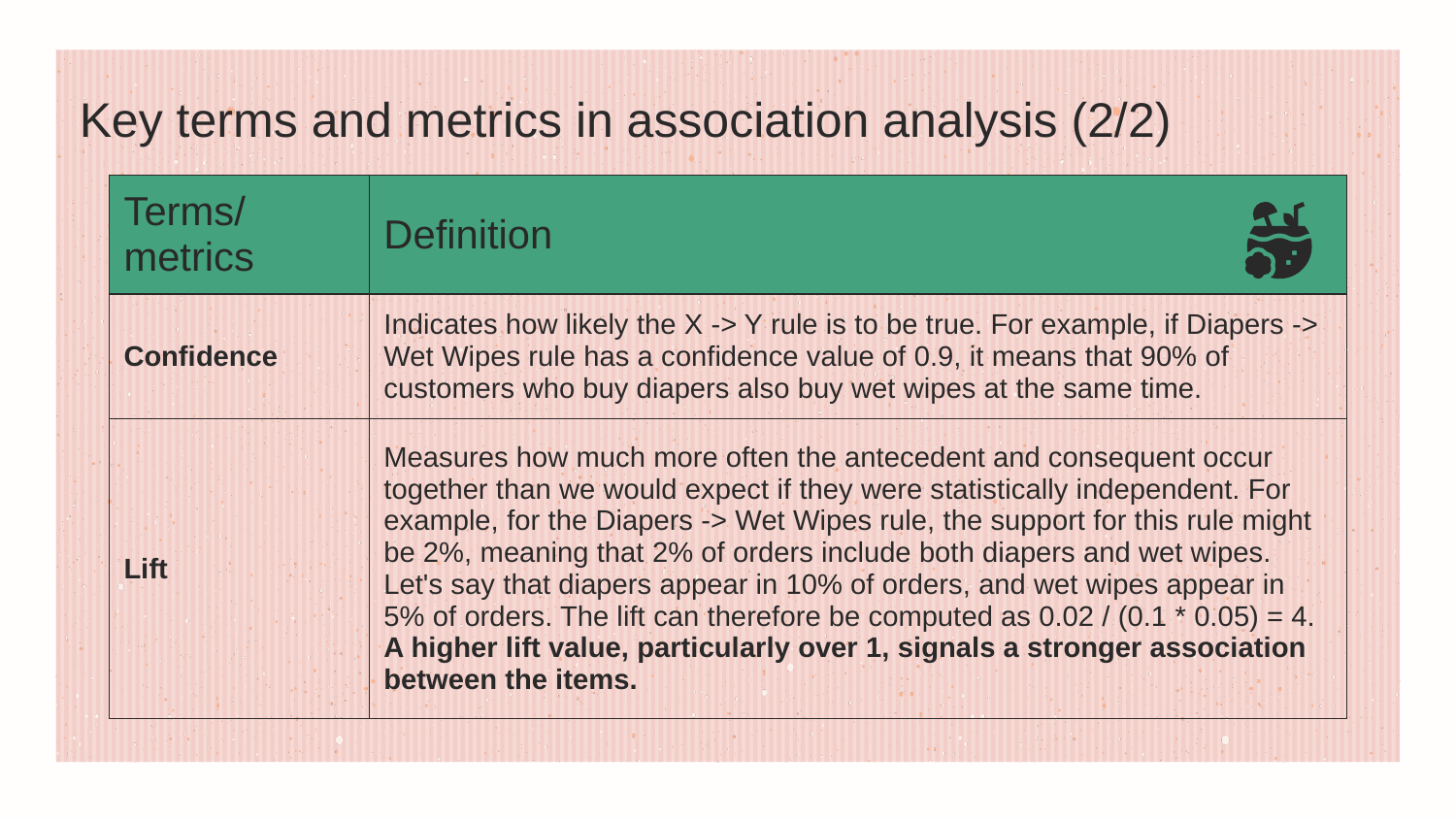

# Key terms and metrics in association analysis (2/2)
| Terms/ metrics | Definition |
| --- | --- |
| Confidence | Indicates how likely the X -> Y rule is to be true. For example, if Diapers -> Wet Wipes rule has a confidence value of 0.9, it means that 90% of customers who buy diapers also buy wet wipes at the same time. |
| Lift | Measures how much more often the antecedent and consequent occur together than we would expect if they were statistically independent. For example, for the Diapers -> Wet Wipes rule, the support for this rule might be 2%, meaning that 2% of orders include both diapers and wet wipes. Let's say that diapers appear in 10% of orders, and wet wipes appear in 5% of orders. The lift can therefore be computed as 0.02 / (0.1 \* 0.05) = 4. A higher lift value, particularly over 1, signals a stronger association between the items. |